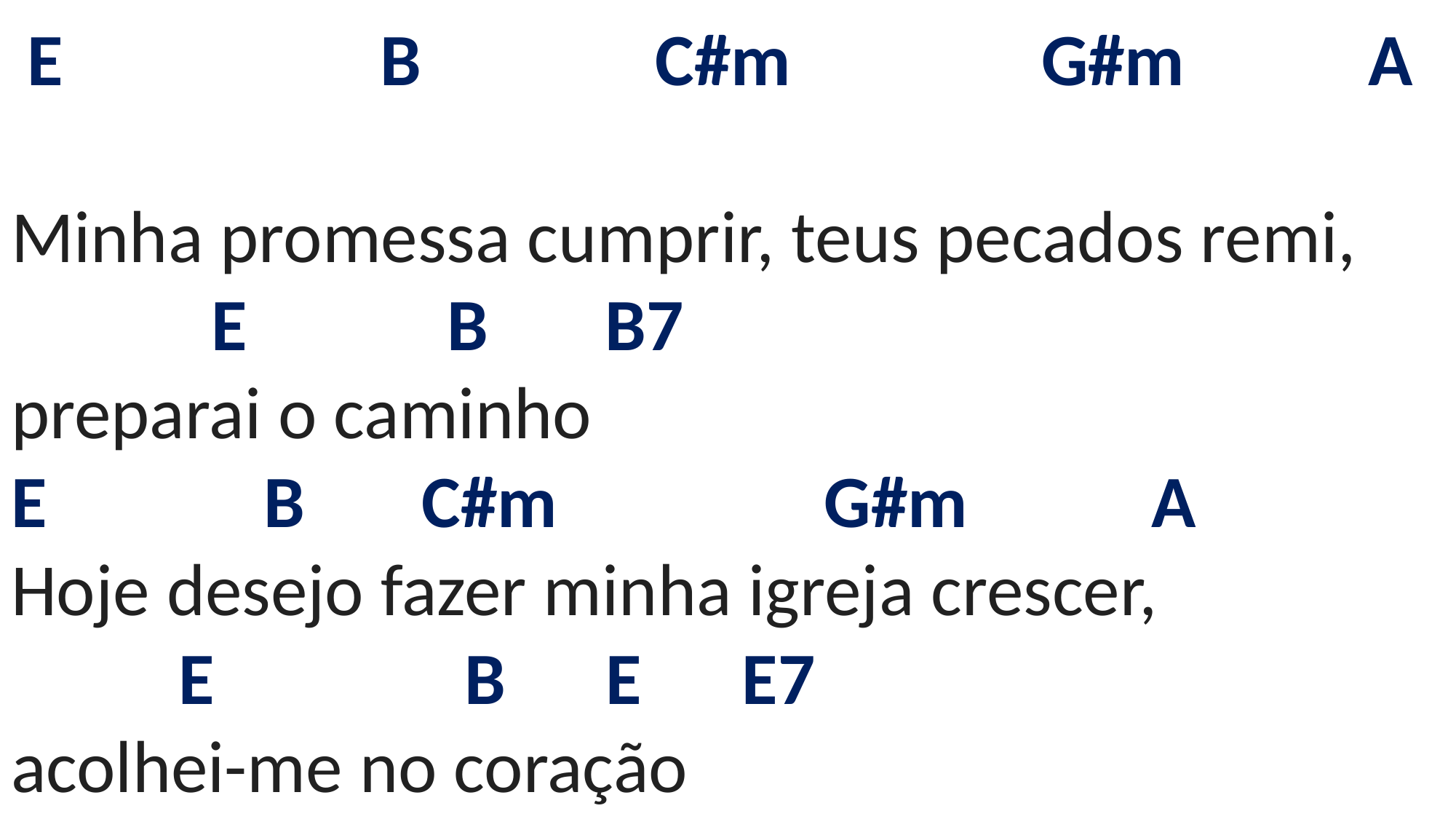

# E                   B              C#m               G#m           A Minha promessa cumprir, teus pecados remi, E            B       B7 preparai o caminho E             B       C#m                G#m           A Hoje desejo fazer minha igreja crescer, E               B      E      E7 acolhei-me no coração